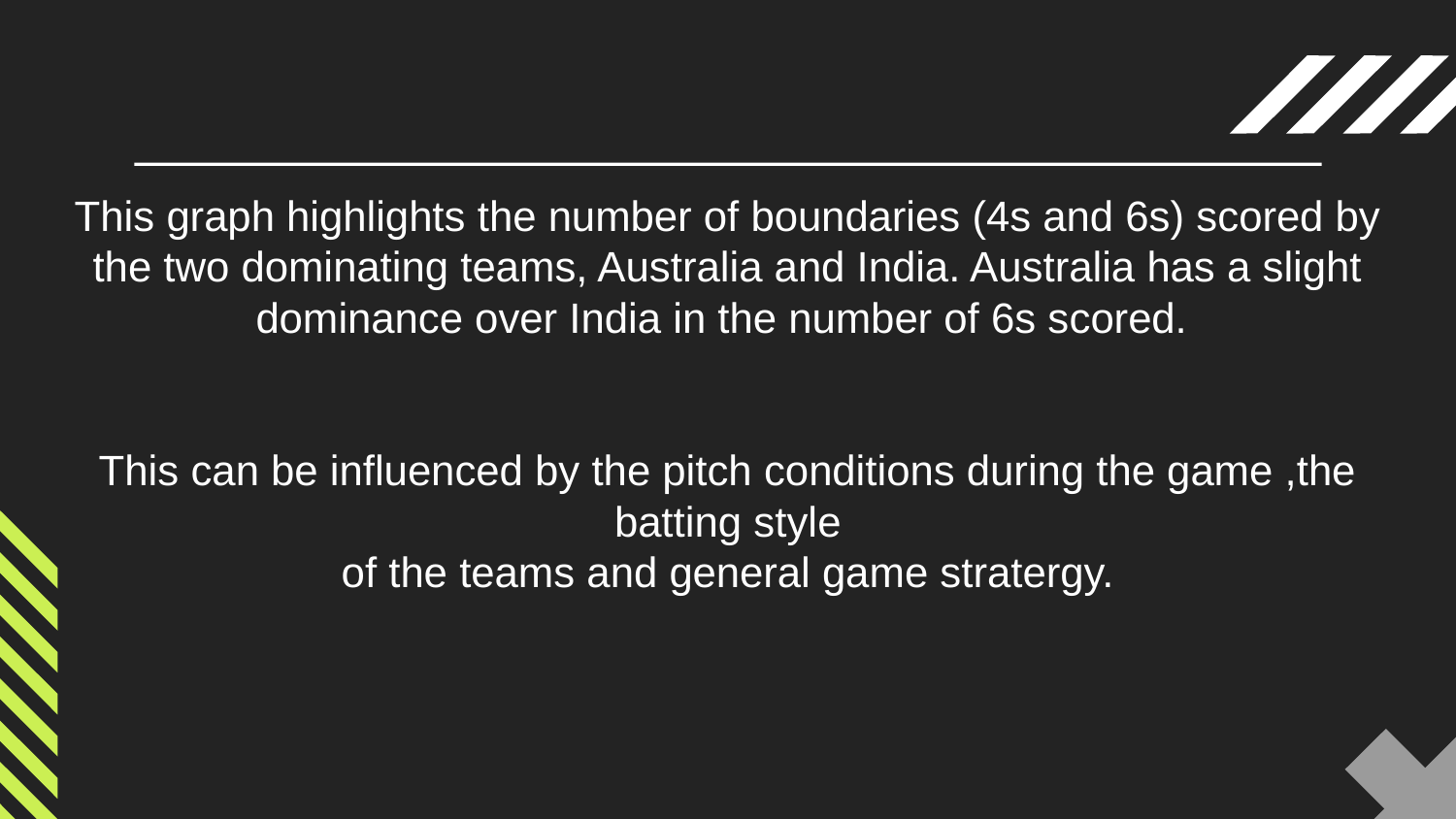

This graph highlights the number of boundaries (4s and 6s) scored by the two dominating teams, Australia and India. Australia has a slight dominance over India in the number of 6s scored.

This can be influenced by the pitch conditions during the game ,the batting style
of the teams and general game stratergy.